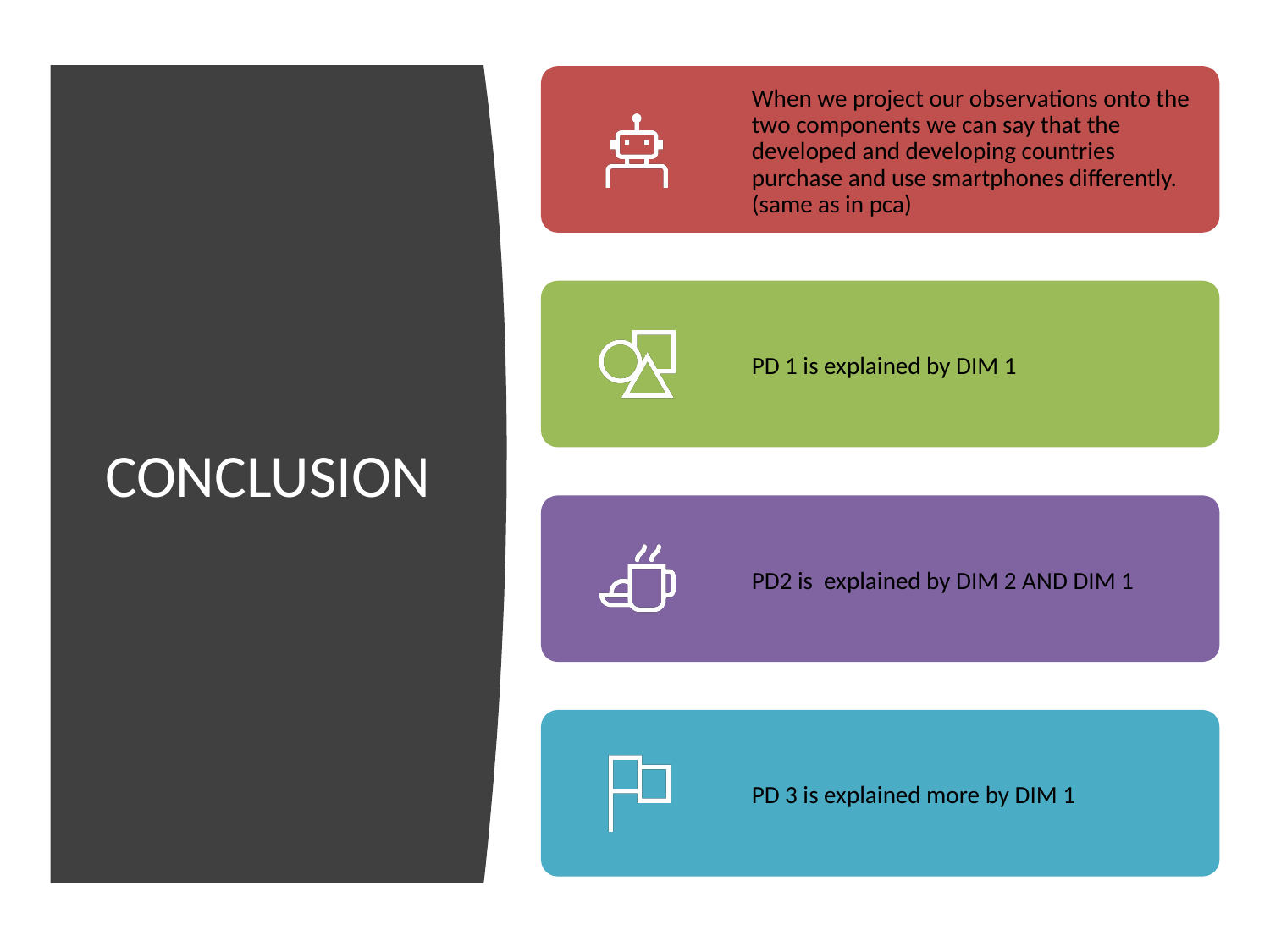

When we project our observations onto the two components we can say that the developed and developing countries purchase and use smartphones differently. (same as in pca)
PD 1 is explained by DIM 1
PD2 is  explained by DIM 2 AND DIM 1
PD 3 is explained more by DIM 1

# CONCLUSION